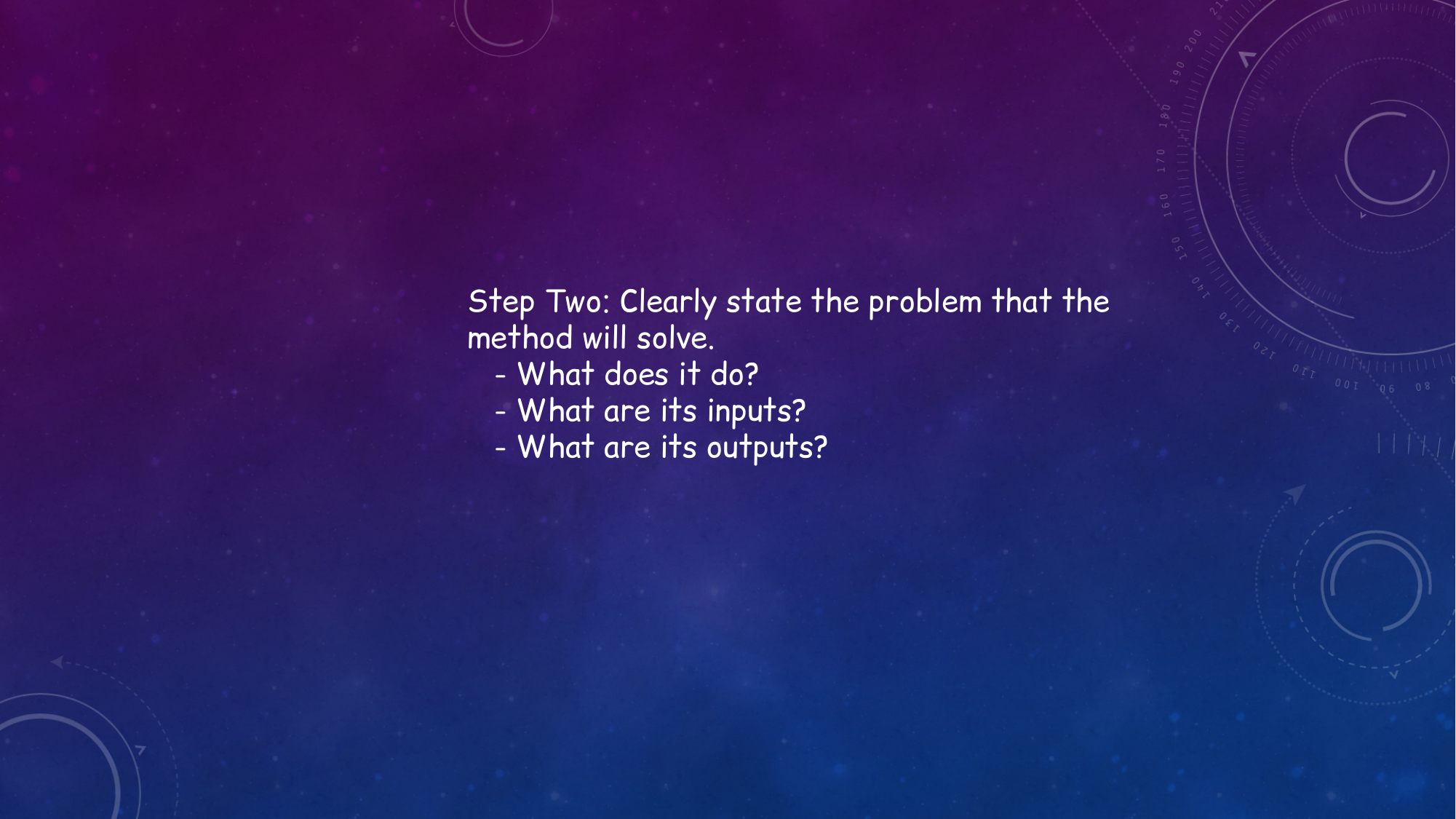

Step Two: Clearly state the problem that the
method will solve.
   - What does it do?
   - What are its inputs?
   - What are its outputs?